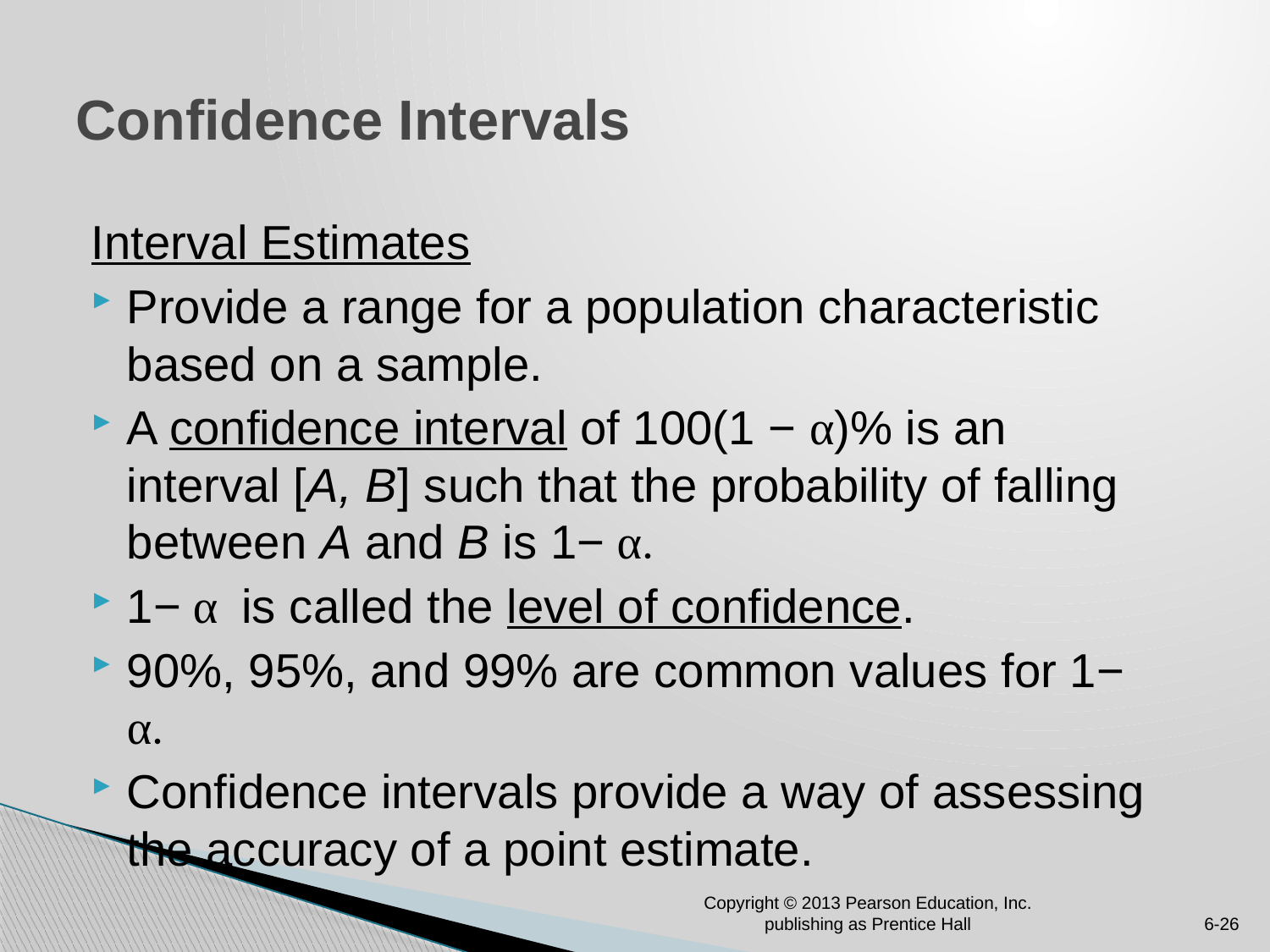

# Confidence Intervals
Interval Estimates
Provide a range for a population characteristic based on a sample.
A confidence interval of 100(1 − α)% is an interval [A, B] such that the probability of falling between A and B is 1− α.
1− α  is called the level of confidence.
90%, 95%, and 99% are common values for 1− α.
Confidence intervals provide a way of assessing the accuracy of a point estimate.

Copyright © 2013 Pearson Education, Inc. publishing as Prentice Hall
6-26